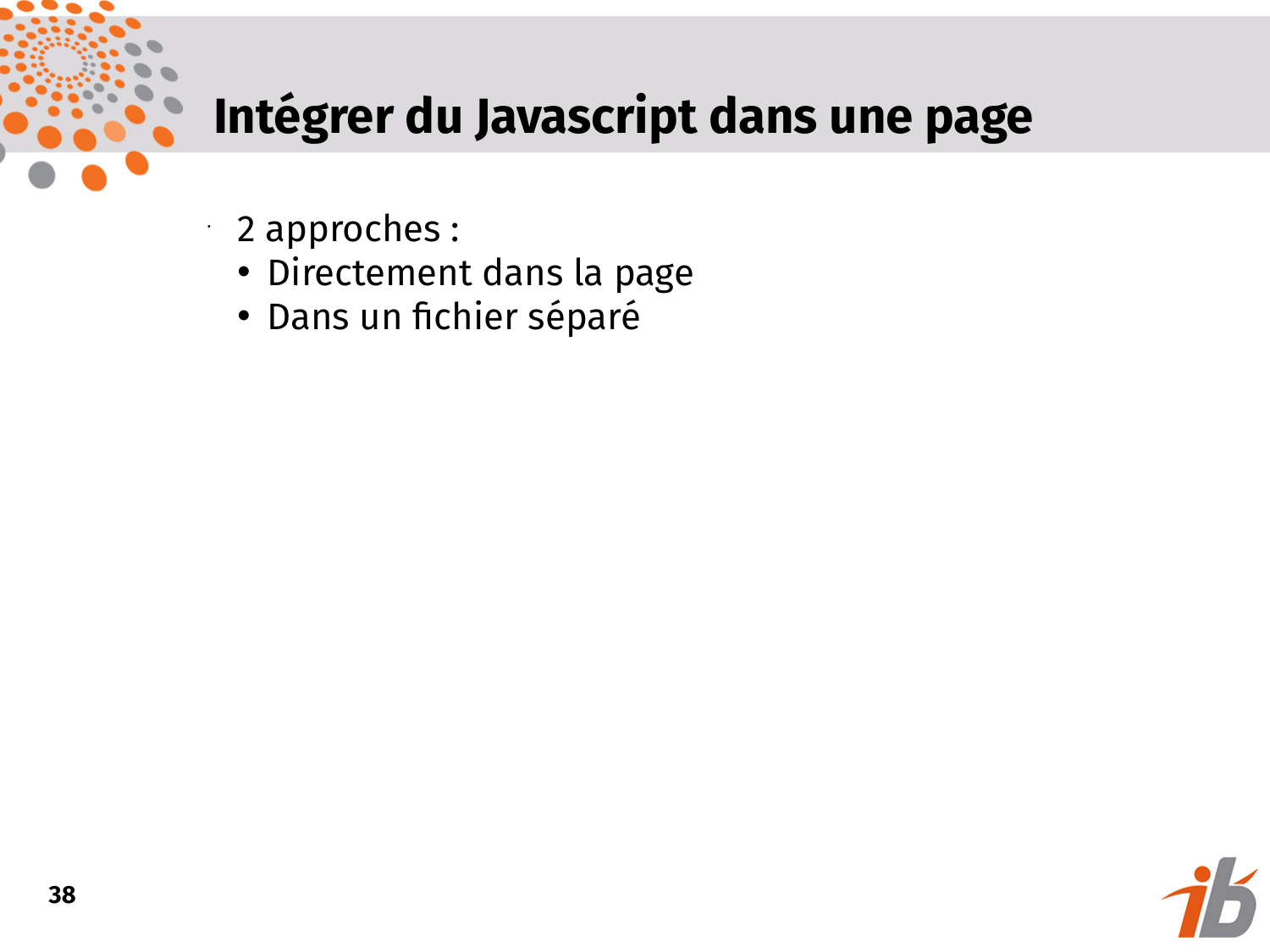

Intégrer du Javascript dans une page
2 approches :
Directement dans la page
Dans un fichier séparé

38